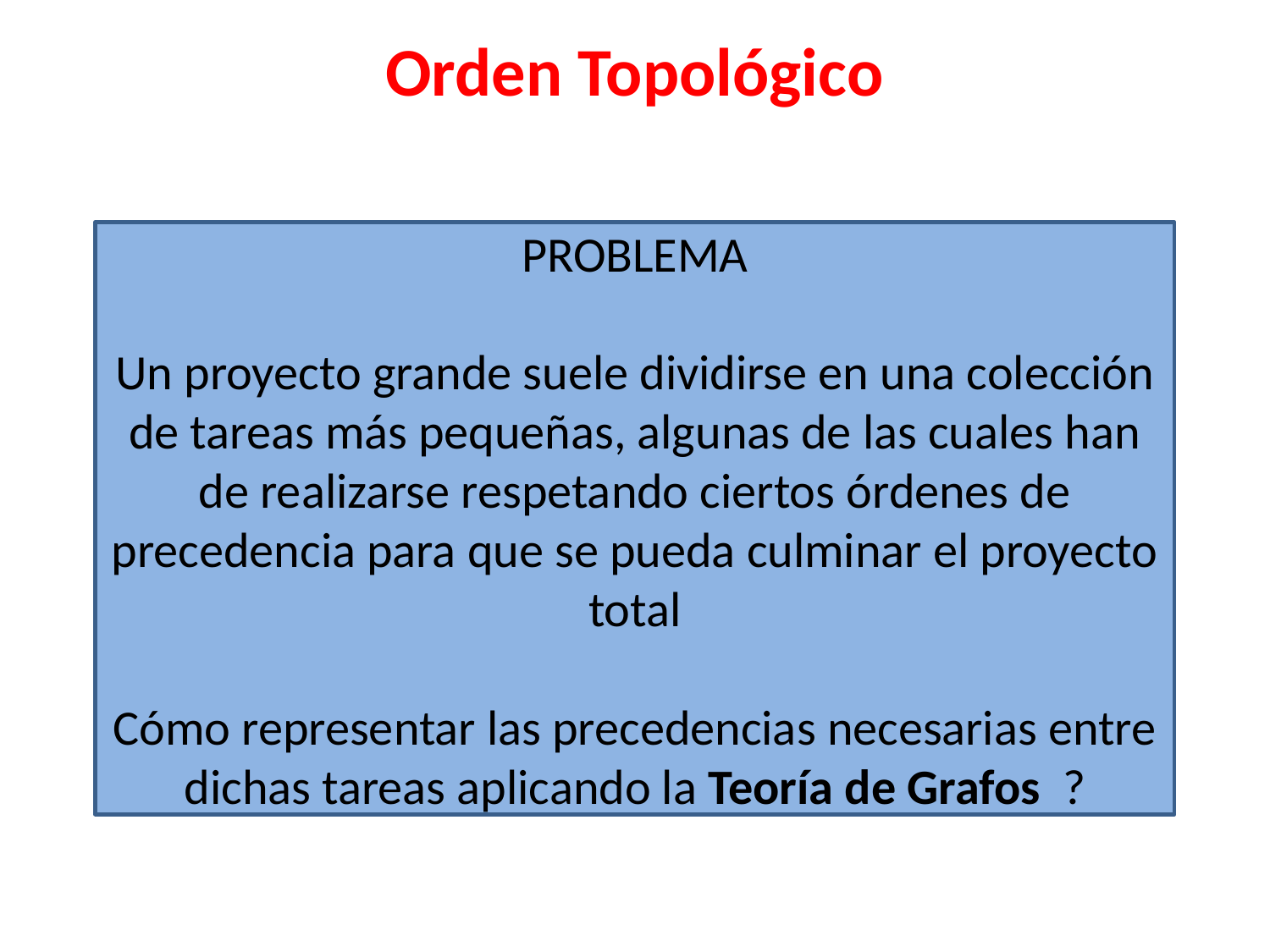

# Orden Topológico

PROBLEMA

Un proyecto grande suele dividirse en una colección de tareas más pequeñas, algunas de las cuales han de realizarse respetando ciertos órdenes de precedencia para que se pueda culminar el proyecto total

Cómo representar las precedencias necesarias entre dichas tareas aplicando la Teoría de Grafos  ?